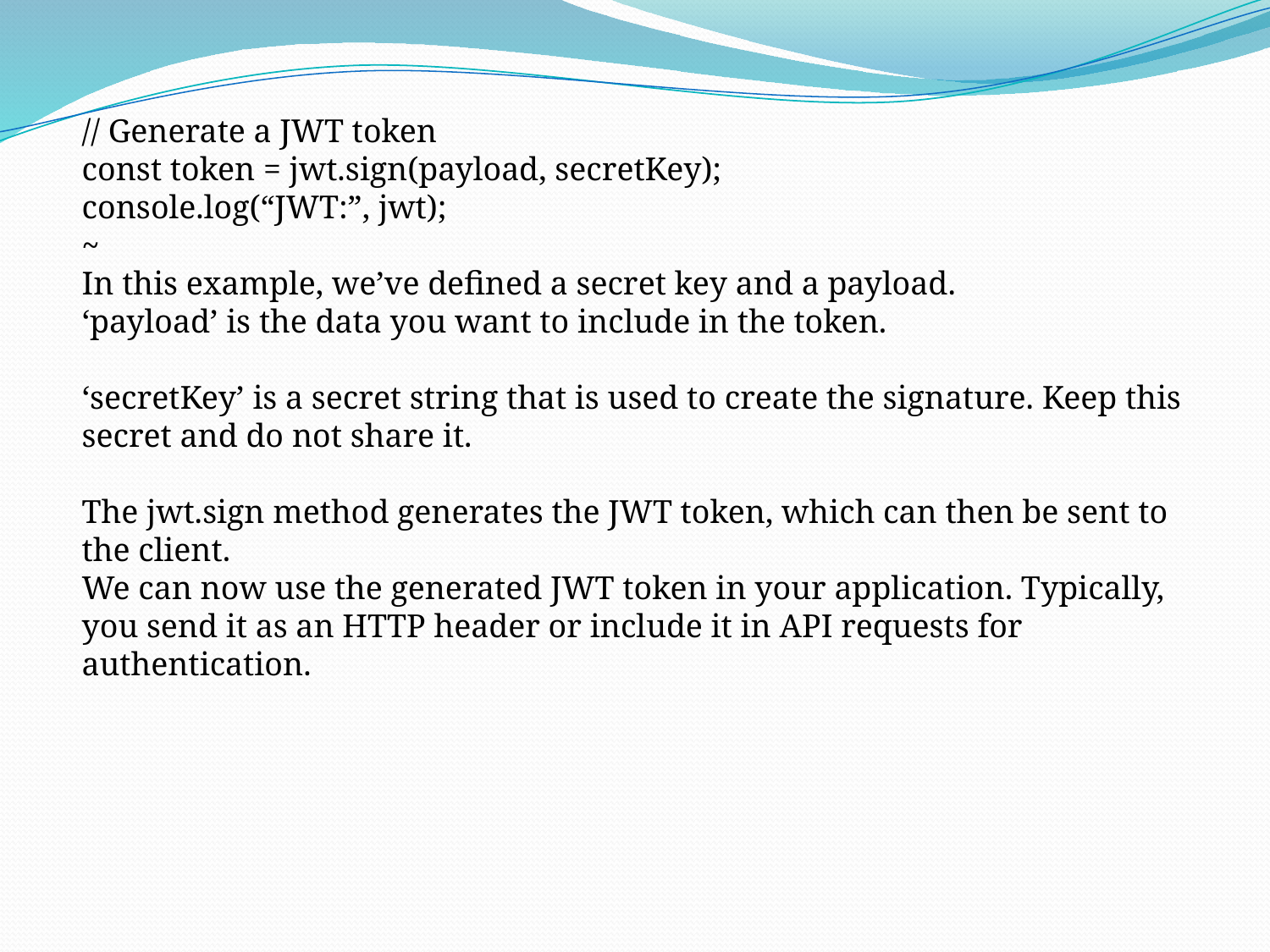

// Generate a JWT token
const token = jwt.sign(payload, secretKey);
console.log(“JWT:”, jwt);
~
In this example, we’ve defined a secret key and a payload.
‘payload’ is the data you want to include in the token.

‘secretKey’ is a secret string that is used to create the signature. Keep this secret and do not share it.

The jwt.sign method generates the JWT token, which can then be sent to the client.
We can now use the generated JWT token in your application. Typically, you send it as an HTTP header or include it in API requests for authentication.